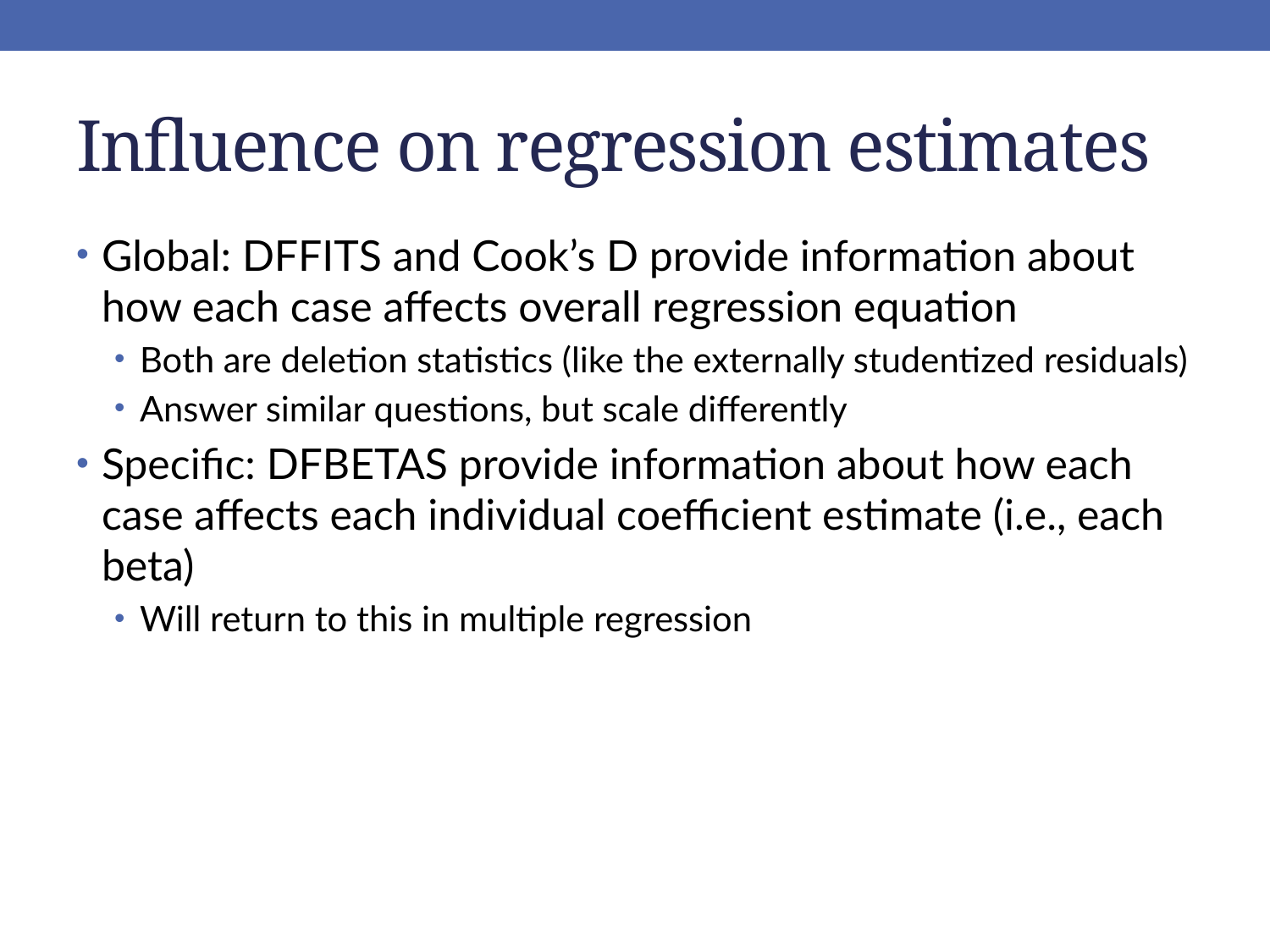

# Influence on regression estimates
Global: DFFITS and Cook’s D provide information about how each case affects overall regression equation
Both are deletion statistics (like the externally studentized residuals)
Answer similar questions, but scale differently
Specific: DFBETAS provide information about how each case affects each individual coefficient estimate (i.e., each beta)
Will return to this in multiple regression